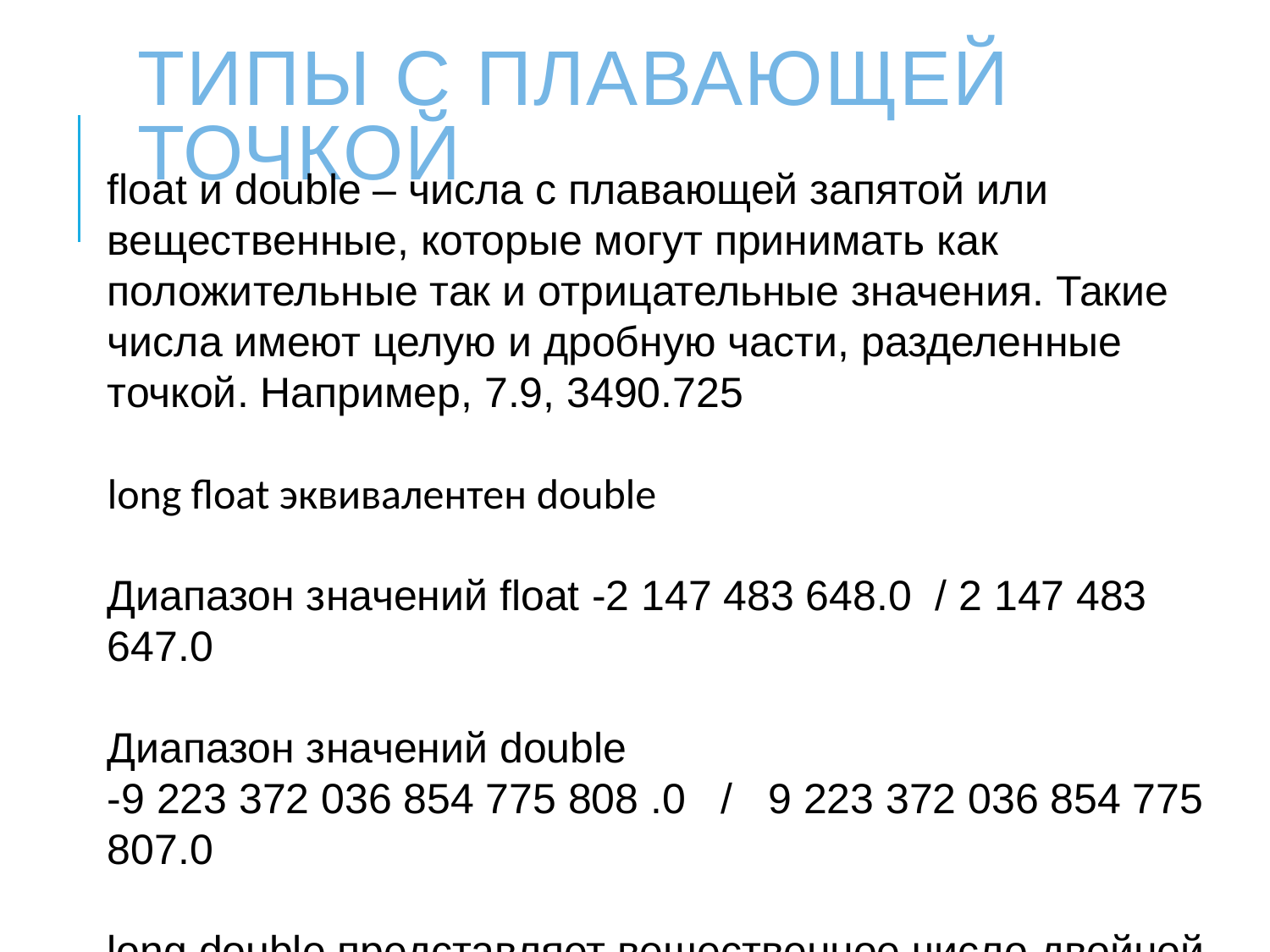

# ТИПЫ С ПЛАВАЮЩЕЙ ТОЧКОЙ
float и double – числа с плавающей запятой или вещественные, которые могут принимать как положительные так и отрицательные значения. Такие числа имеют целую и дробную части, разделенные точкой. Например, 7.9, 3490.725

long float эквивалентен double

Диапазон значений float -2 147 483 648.0  / 2 147 483 647.0

Диапазон значений double
-9 223 372 036 854 775 808 .0   /   9 223 372 036 854 775 807.0

long double представляет вещественное число двойной точности с плавающей точкой не менее 8 байт (64 бит).